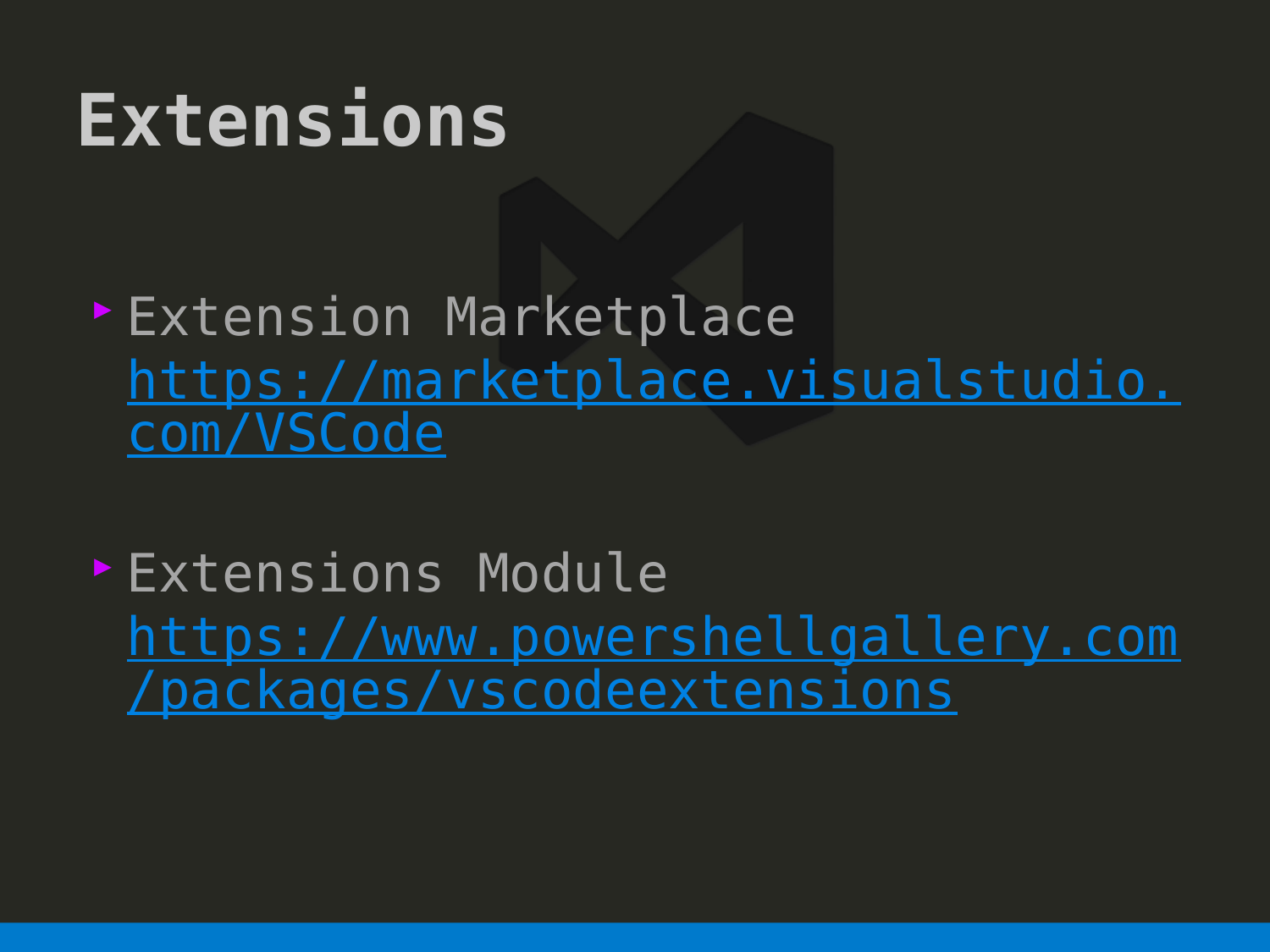

# Extensions

Extension Marketplace https://marketplace.visualstudio.com/VSCode

Extensions Module https://www.powershellgallery.com/packages/vscodeextensions